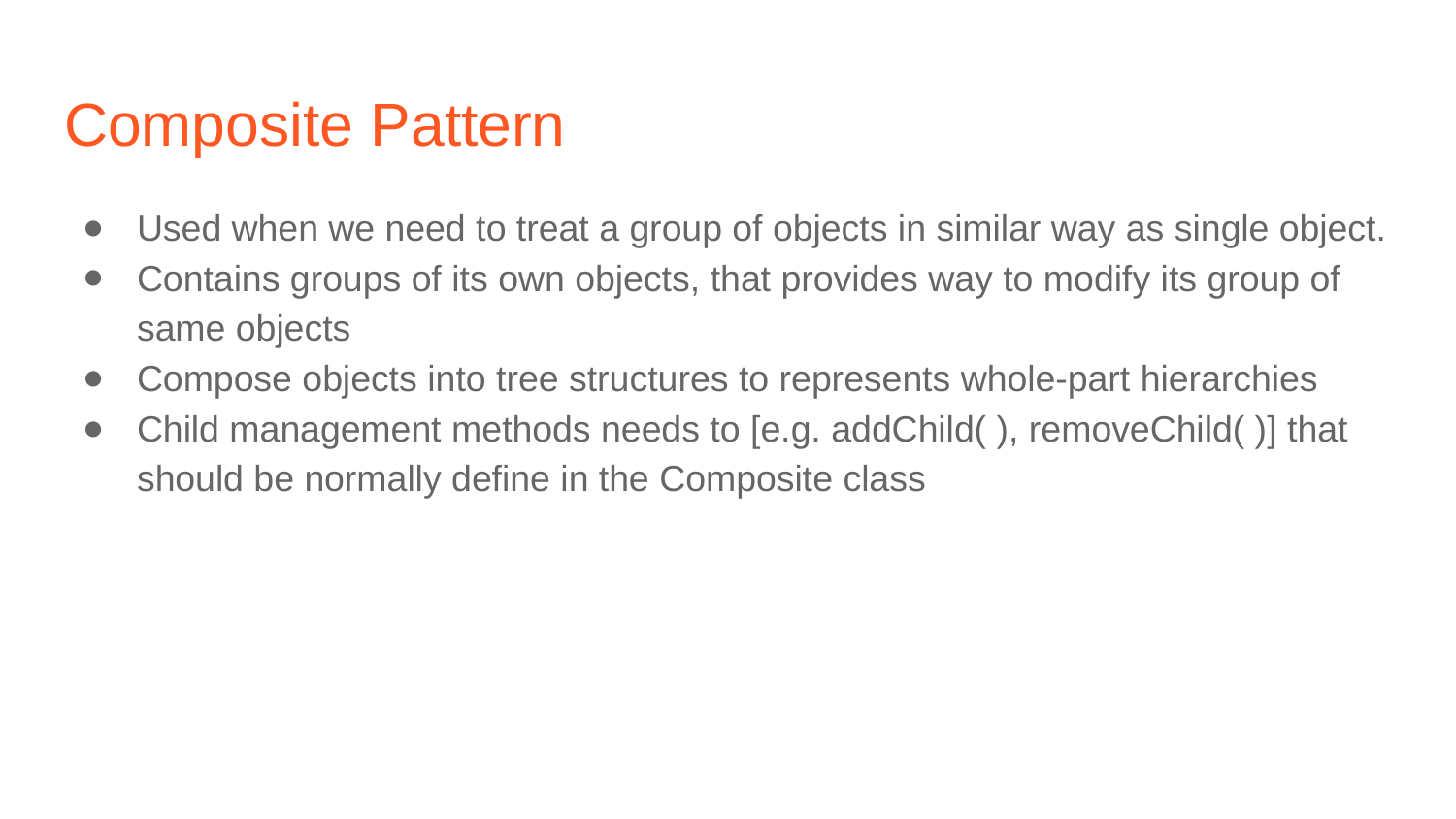

# Composite Pattern
Used when we need to treat a group of objects in similar way as single object.
Contains groups of its own objects, that provides way to modify its group of same objects
Compose objects into tree structures to represents whole-part hierarchies
Child management methods needs to [e.g. addChild( ), removeChild( )] that should be normally define in the Composite class